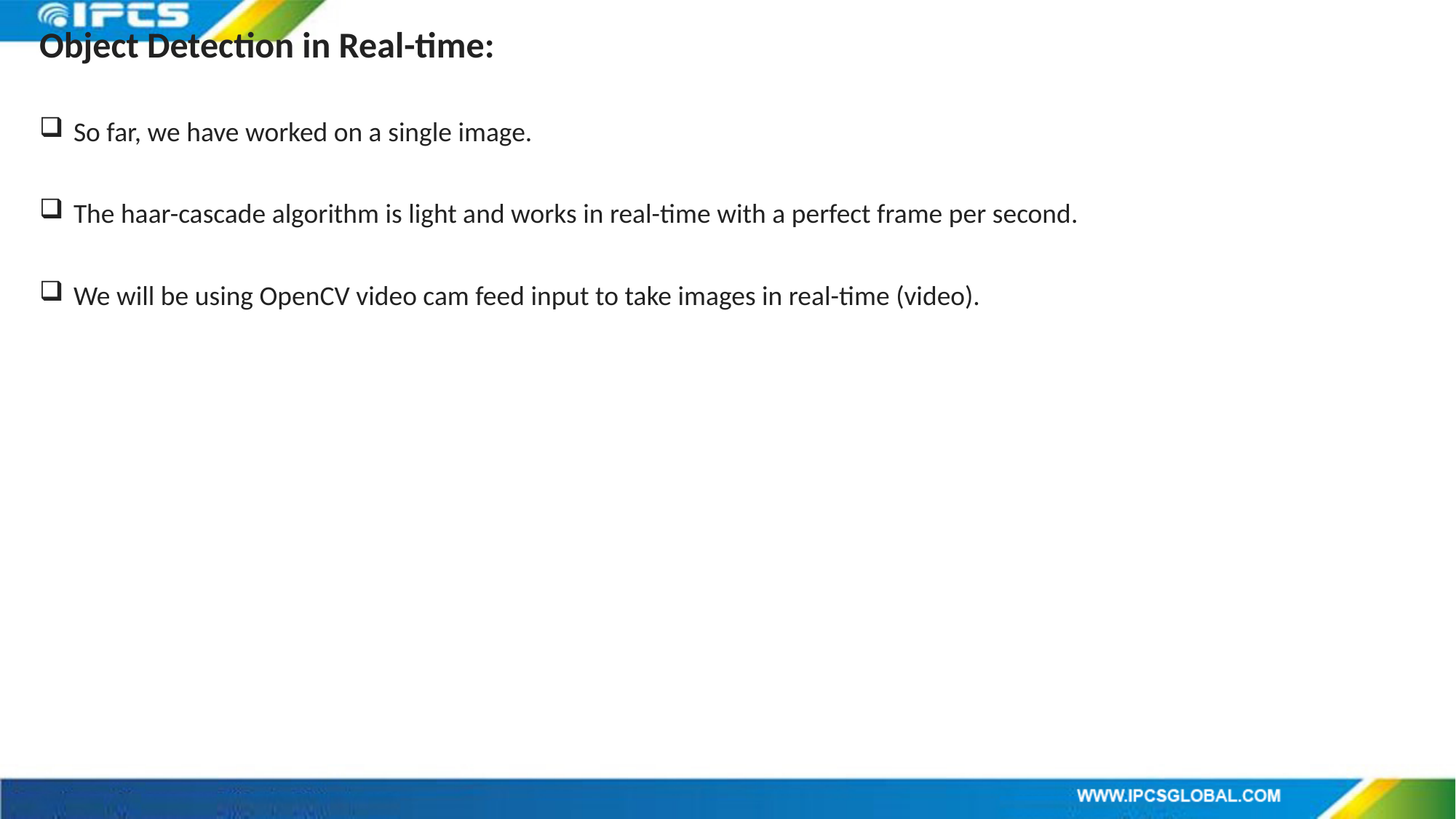

Object Detection in Real-time:
So far, we have worked on a single image.
The haar-cascade algorithm is light and works in real-time with a perfect frame per second.
We will be using OpenCV video cam feed input to take images in real-time (video).